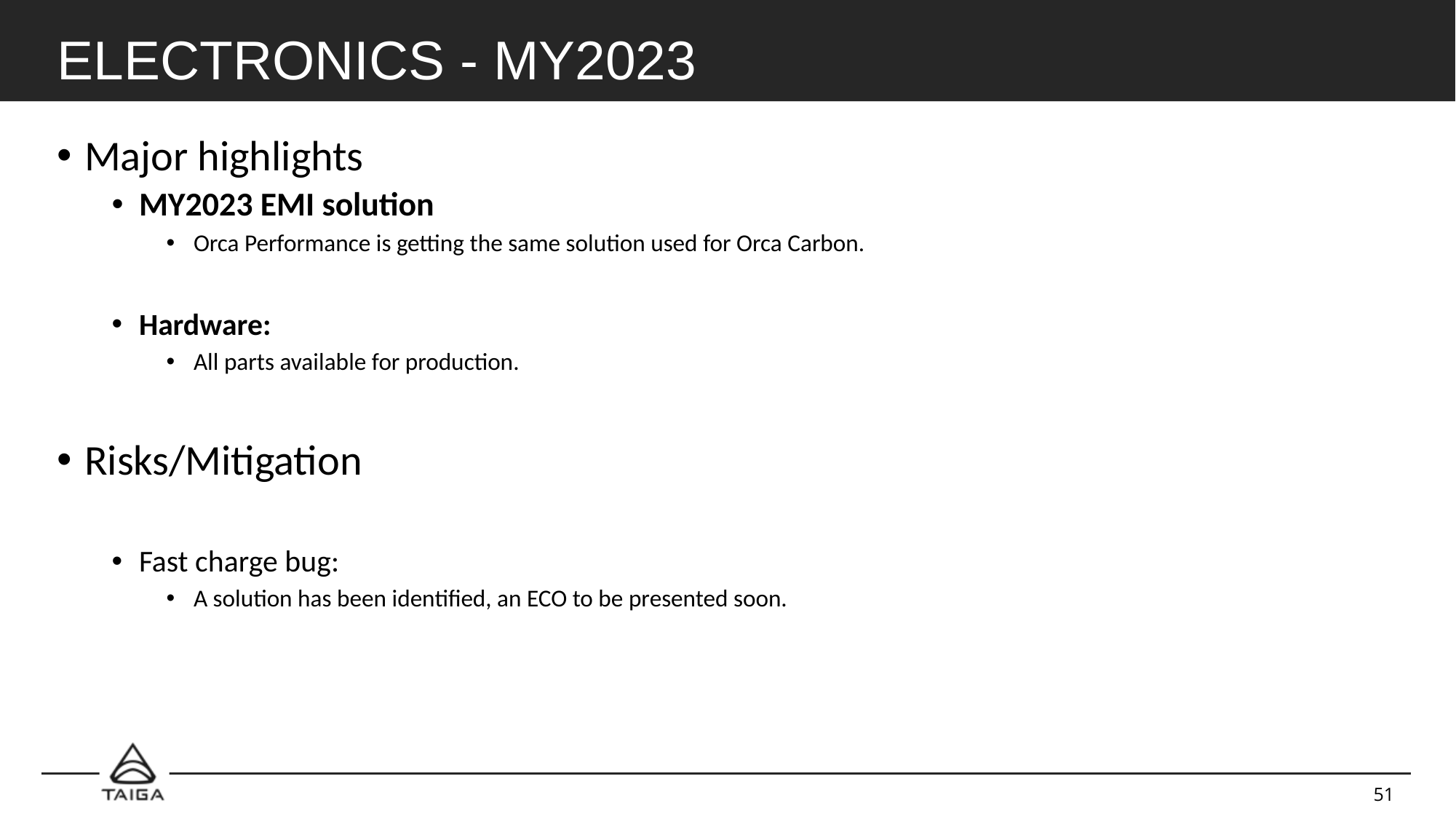

# Electronics - my2023
Major highlights
MY2023 EMI solution
Orca Performance is getting the same solution used for Orca Carbon.

Hardware:
All parts available for production.

Risks/Mitigation

Fast charge bug:
A solution has been identified, an ECO to be presented soon.
51